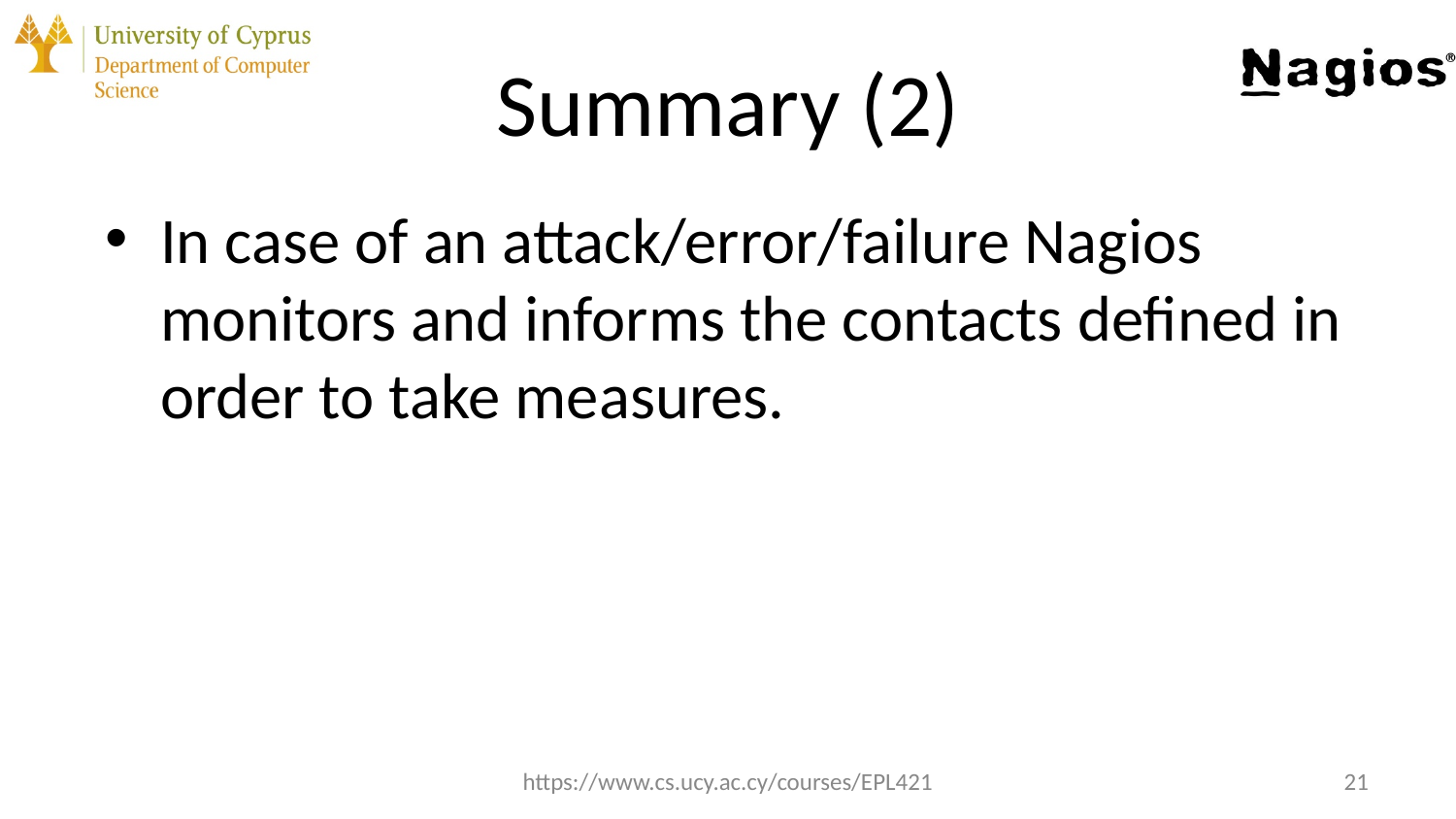

# Summary (2)
In case of an attack/error/failure Nagios monitors and informs the contacts defined in order to take measures.

https://www.cs.ucy.ac.cy/courses/EPL421
21